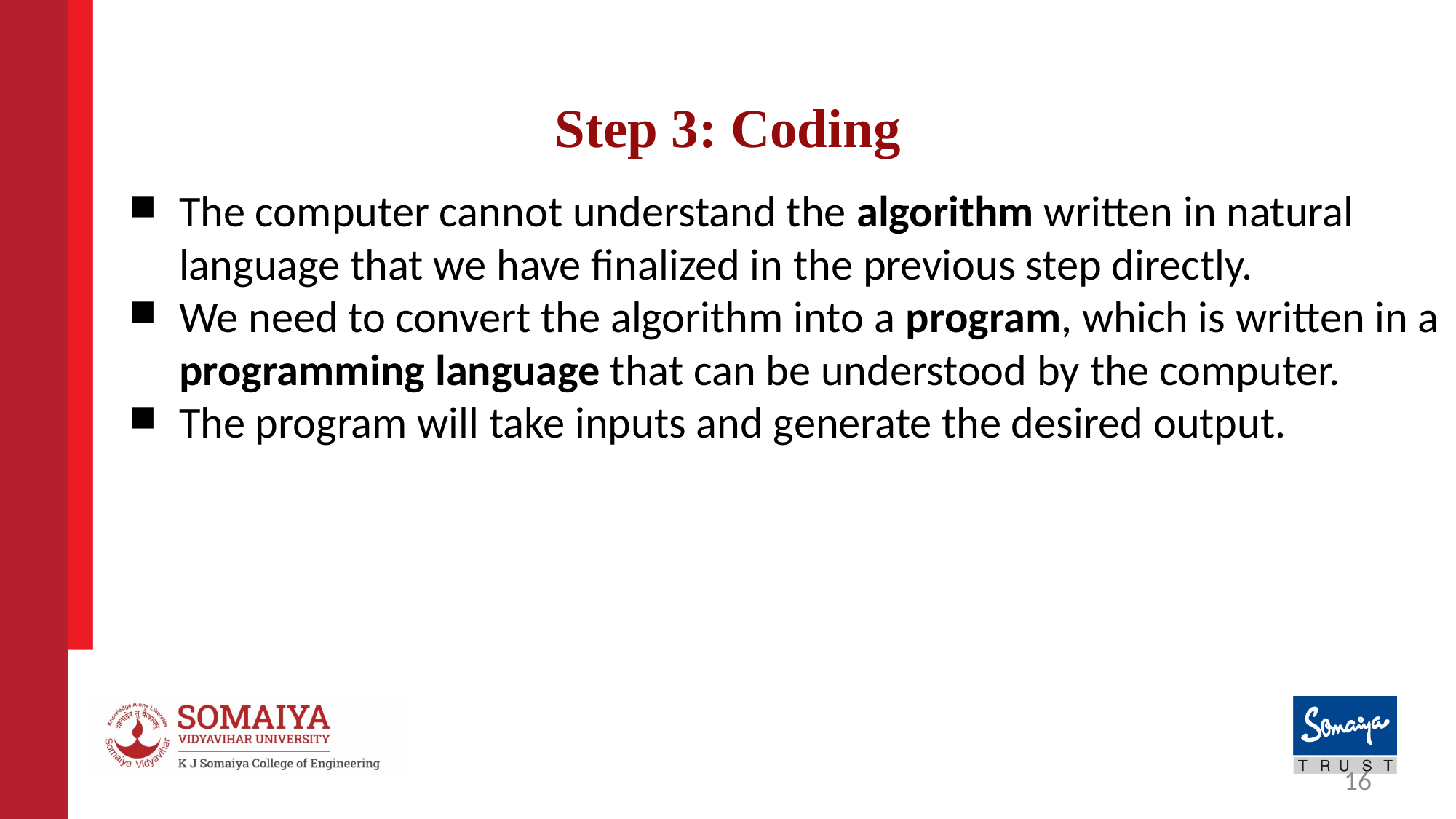

# Step 3: Coding
The computer cannot understand the algorithm written in natural language that we have finalized in the previous step directly.
We need to convert the algorithm into a program, which is written in a programming language that can be understood by the computer.
The program will take inputs and generate the desired output.
16